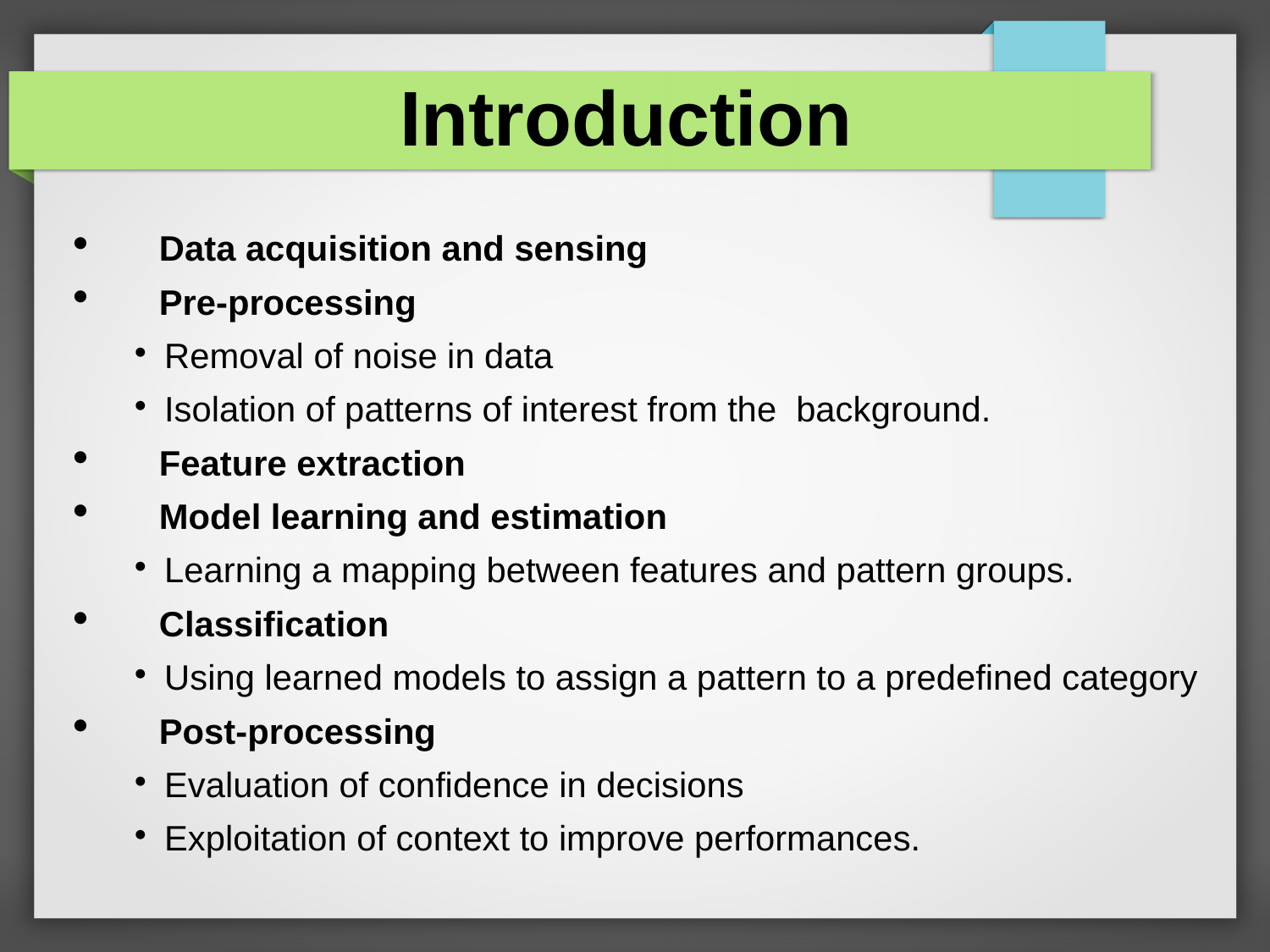

Introduction
Data acquisition and sensing
Pre-processing
Removal of noise in data
Isolation of patterns of interest from the  background.
Feature extraction
Model learning and estimation
Learning a mapping between features and pattern groups.
Classification
Using learned models to assign a pattern to a predefined category
Post-processing
Evaluation of confidence in decisions
Exploitation of context to improve performances.